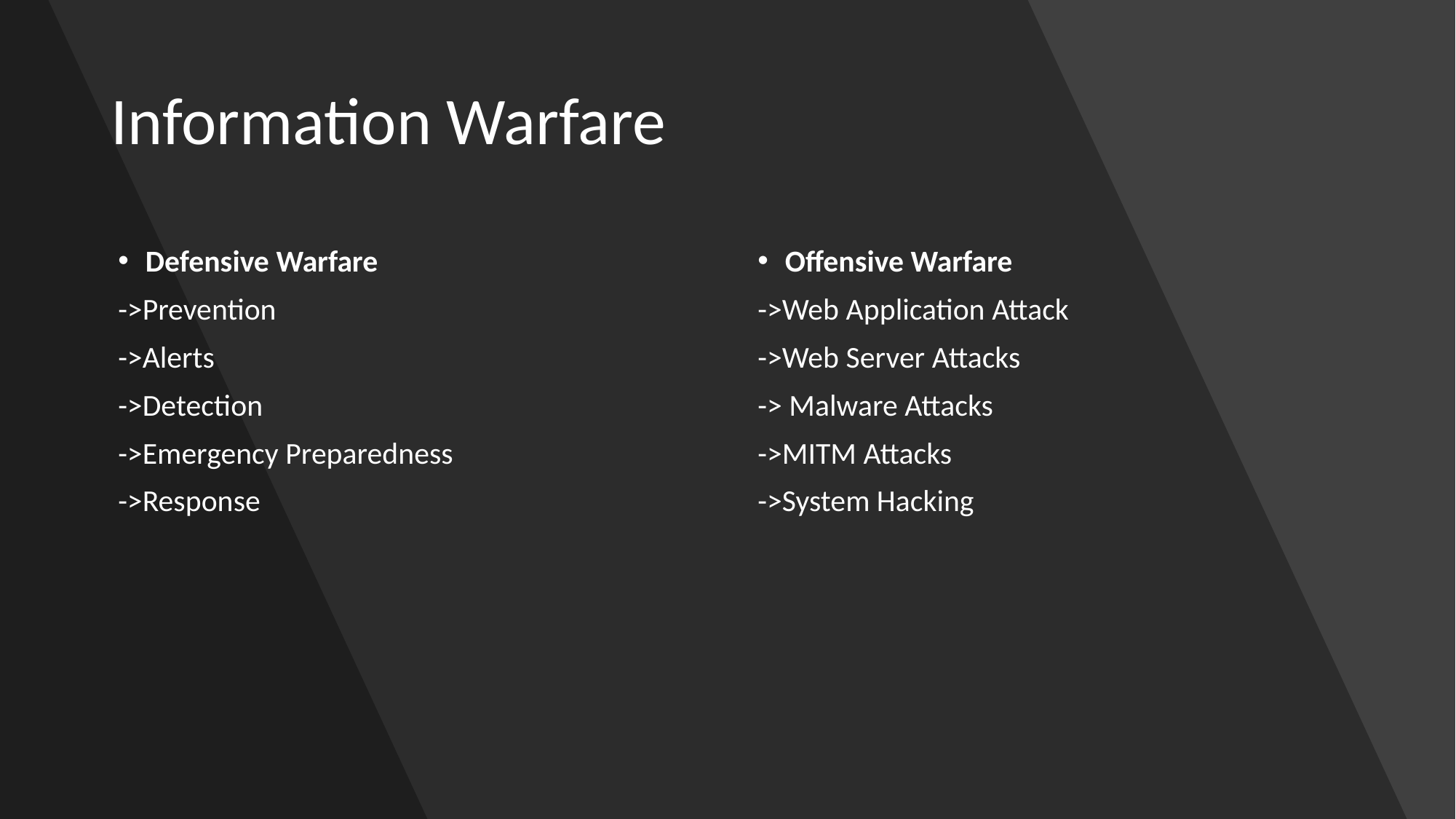

# Information Warfare
Defensive Warfare
->Prevention
->Alerts
->Detection
->Emergency Preparedness
->Response
Offensive Warfare
->Web Application Attack
->Web Server Attacks
-> Malware Attacks
->MITM Attacks
->System Hacking